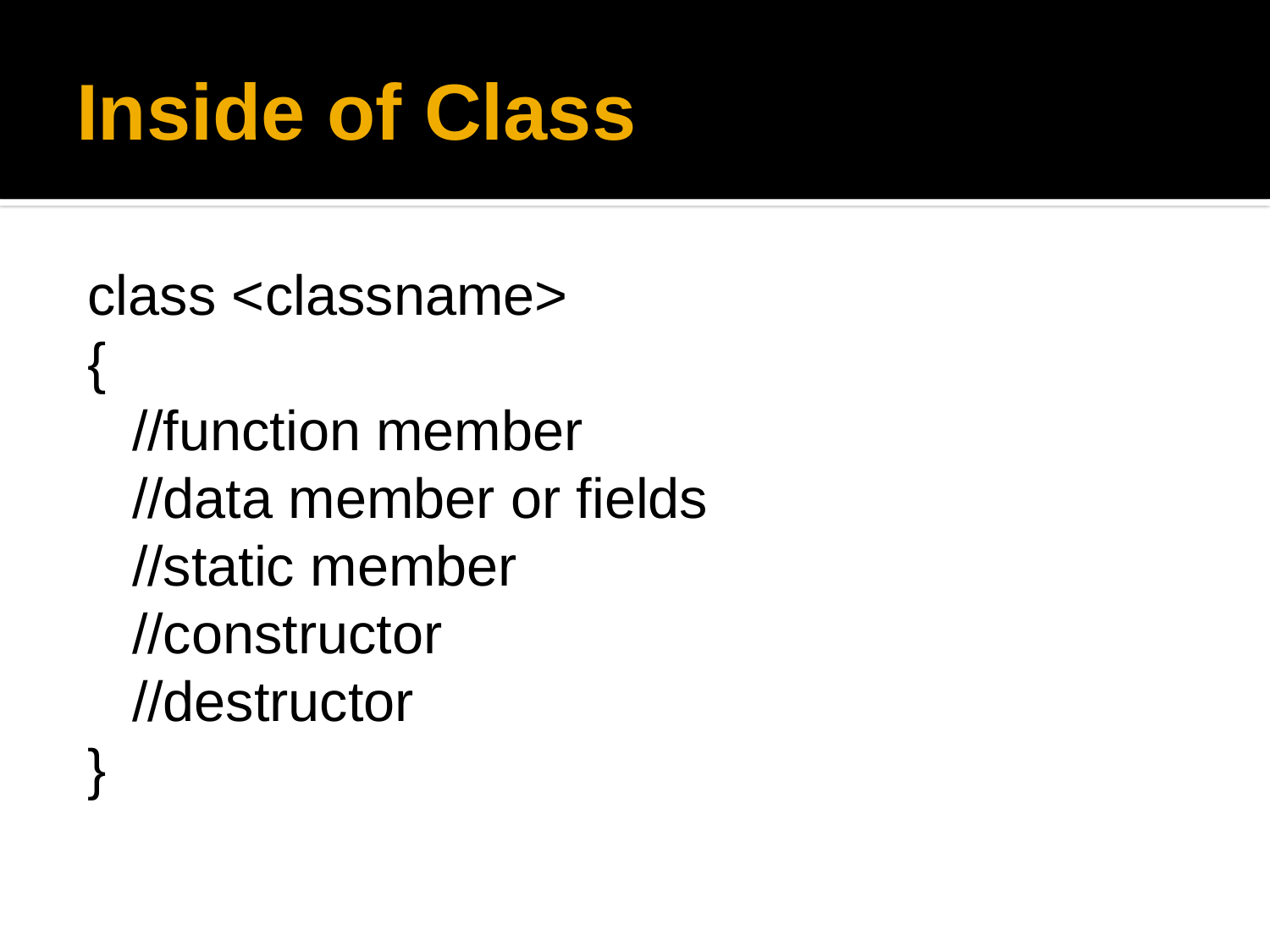

# Inside of Class
class <classname>
{
	//function member
 	//data member or fields
	//static member
	//constructor
	//destructor
}